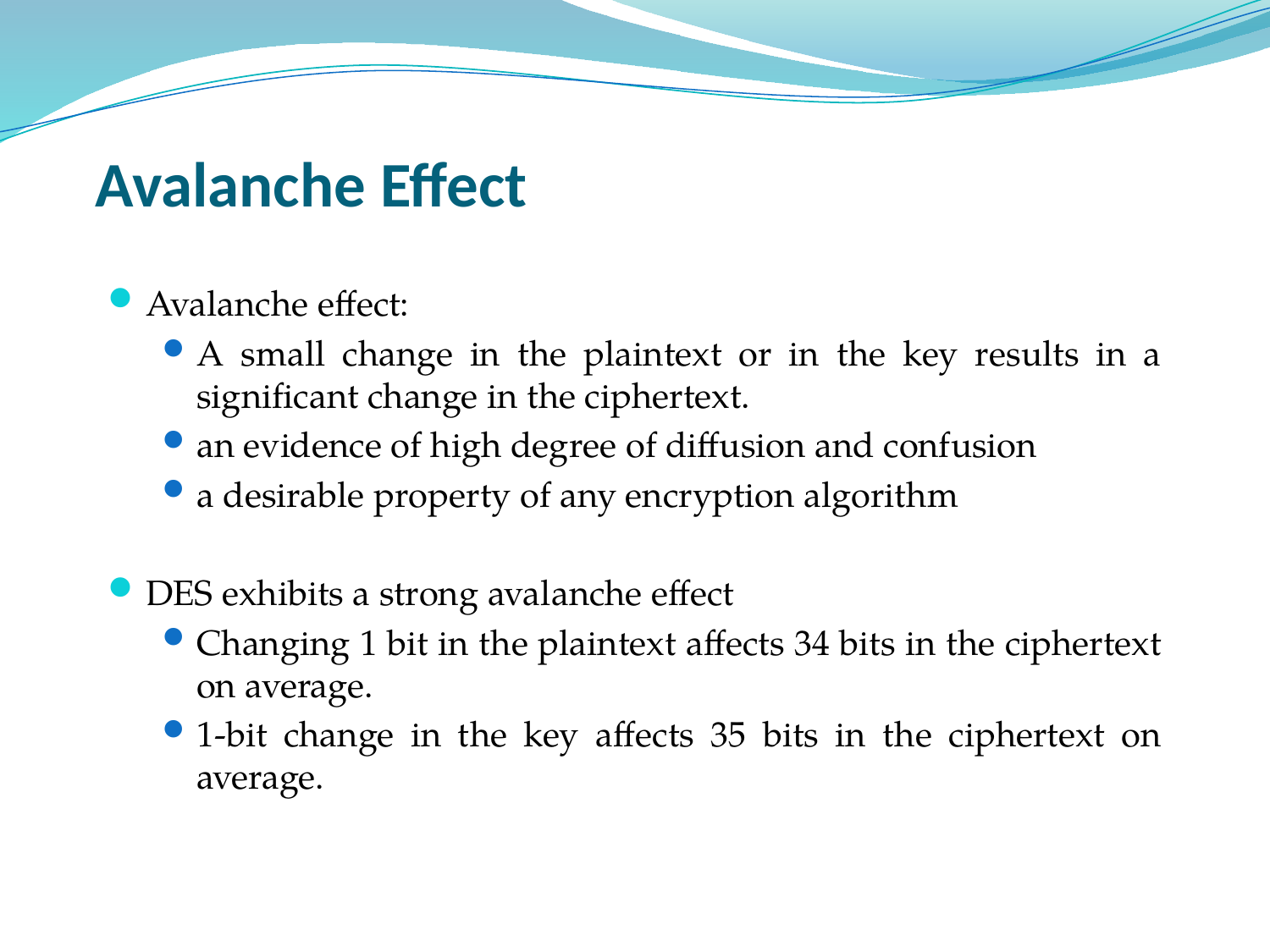

# Avalanche Effect
Avalanche effect:
A small change in the plaintext or in the key results in a significant change in the ciphertext.
an evidence of high degree of diffusion and confusion
a desirable property of any encryption algorithm

DES exhibits a strong avalanche effect
Changing 1 bit in the plaintext affects 34 bits in the ciphertext on average.
1-bit change in the key affects 35 bits in the ciphertext on average.